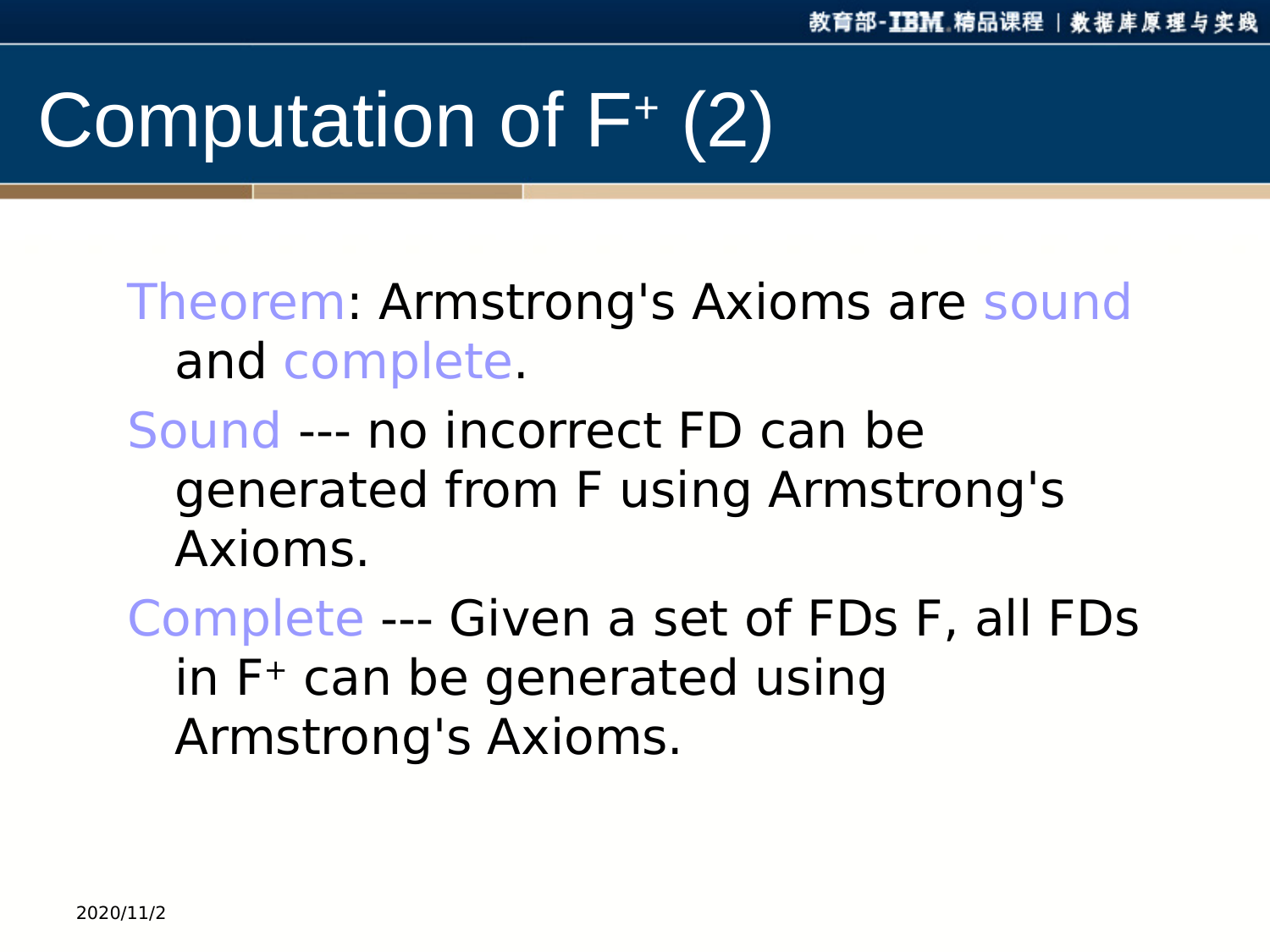

# Computation of F+ (2)
Theorem: Armstrong's Axioms are sound and complete.
Sound --- no incorrect FD can be generated from F using Armstrong's Axioms.
Complete --- Given a set of FDs F, all FDs in F+ can be generated using Armstrong's Axioms.